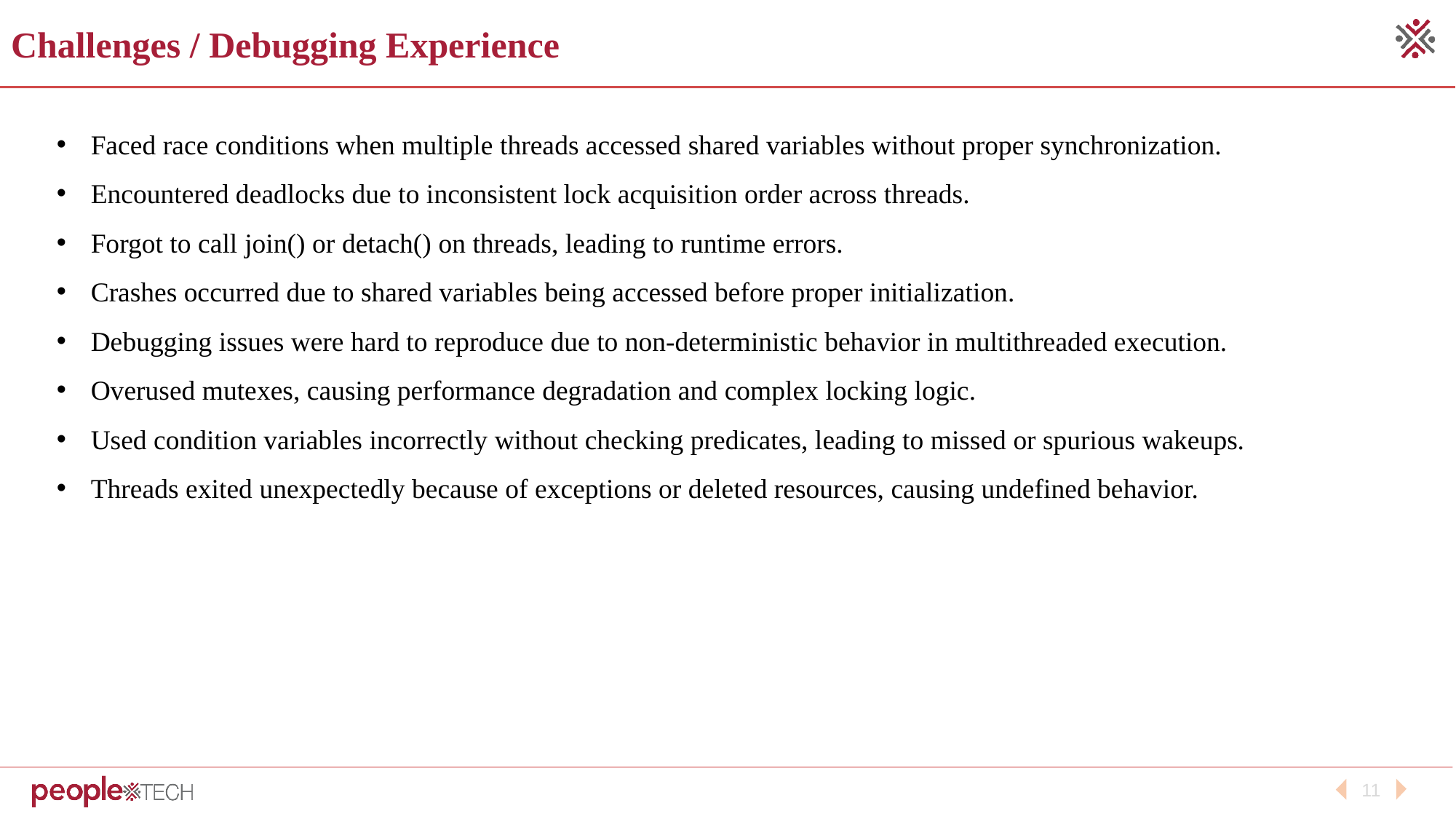

Challenges / Debugging Experience
Faced race conditions when multiple threads accessed shared variables without proper synchronization.
Encountered deadlocks due to inconsistent lock acquisition order across threads.
Forgot to call join() or detach() on threads, leading to runtime errors.
Crashes occurred due to shared variables being accessed before proper initialization.
Debugging issues were hard to reproduce due to non-deterministic behavior in multithreaded execution.
Overused mutexes, causing performance degradation and complex locking logic.
Used condition variables incorrectly without checking predicates, leading to missed or spurious wakeups.
Threads exited unexpectedly because of exceptions or deleted resources, causing undefined behavior.